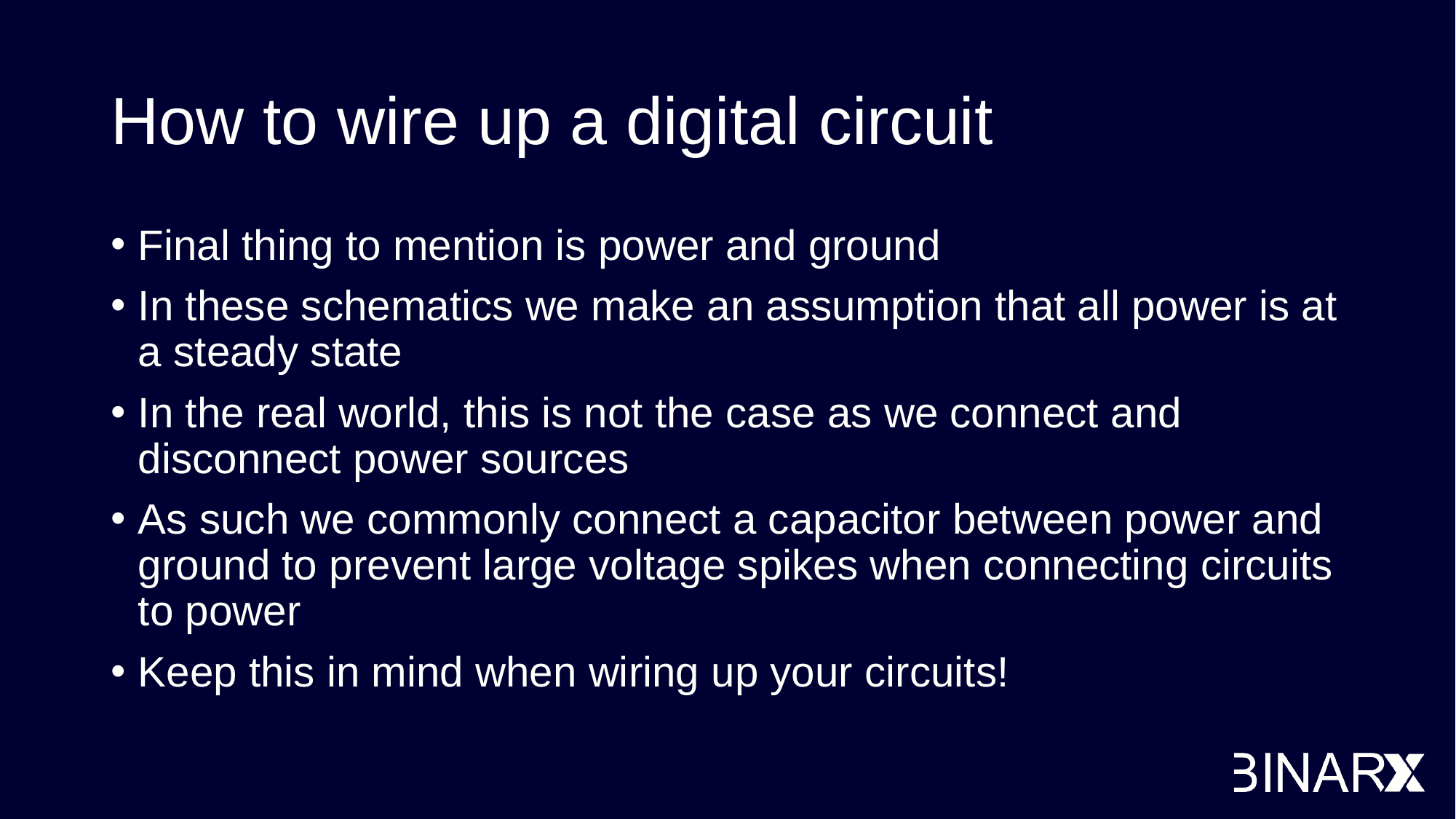

# How to wire up a digital circuit
Final thing to mention is power and ground
In these schematics we make an assumption that all power is at a steady state
In the real world, this is not the case as we connect and disconnect power sources
As such we commonly connect a capacitor between power and ground to prevent large voltage spikes when connecting circuits to power
Keep this in mind when wiring up your circuits!